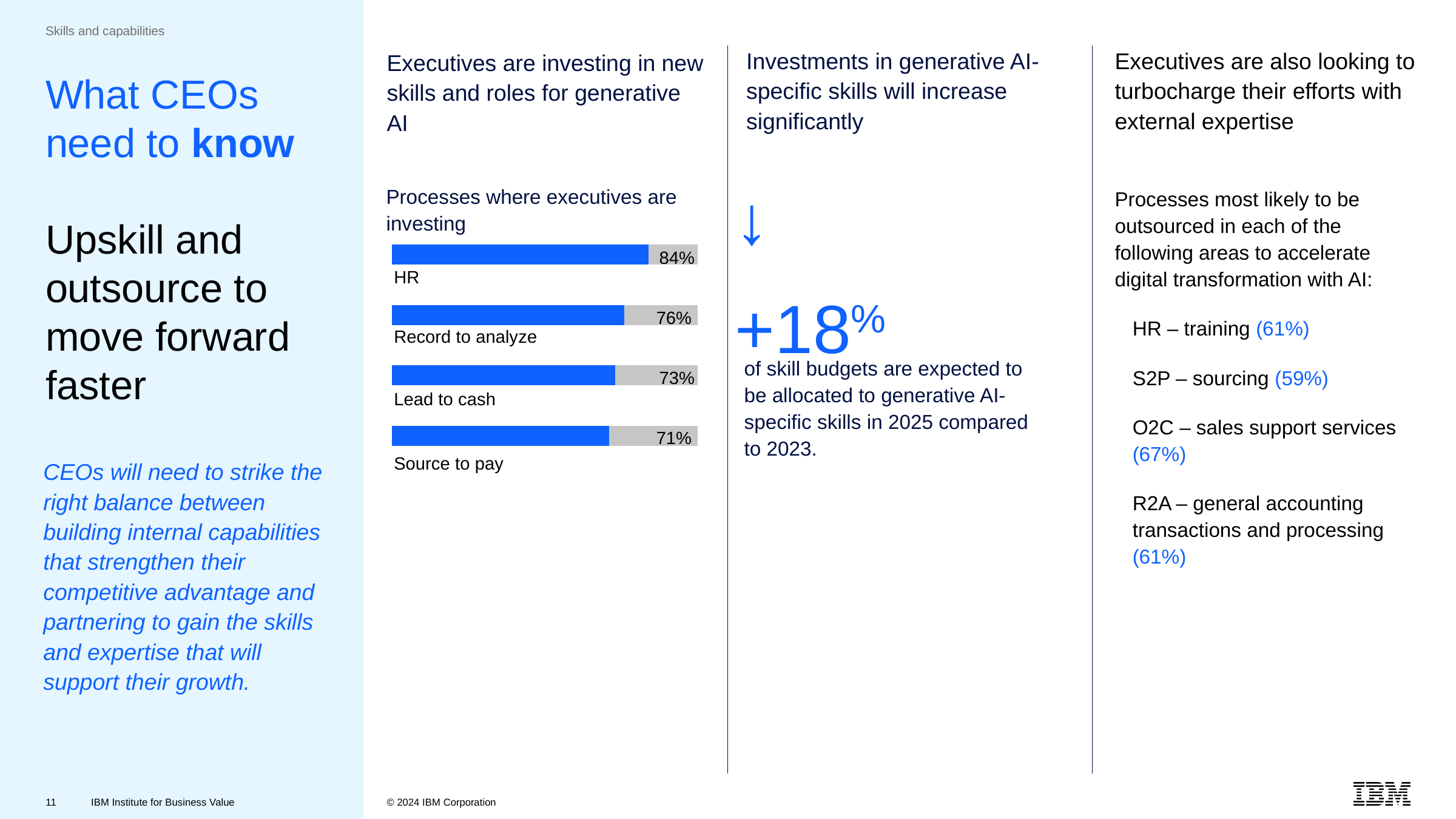

Skills and capabilities

Investments in generative AI-specific skills will increase significantly
Executives are also looking to turbocharge their efforts with external expertise
Processes most likely to be outsourced in each of the following areas to accelerate digital transformation with AI:
HR – training (61%)
S2P – sourcing (59%)
O2C – sales support services (67%)
R2A – general accounting transactions and processing (61%)

Executives are investing in new skills and roles for generative AI
# What CEOs need to know Upskill and outsource to move forward faster
↓
+18%
Processes where executives are investing

### Chart

| Category | answer | remainder |
|---|---|---|
| 84 | 84.0 | 16.0 |
| 76 | 76.0 | 24.0 |
| 73 | 73.0 | 27.0 |
| 71 | 71.0 | 29.0 |
84%
HR
76%
Record to analyze
of skill budgets are expected to be allocated to generative AI-specific skills in 2025 compared to 2023.
73%
Lead to cash
71%
Source to pay
CEOs will need to strike the right balance between building internal capabilities that strengthen their competitive advantage and partnering to gain the skills and expertise that will support their growth.